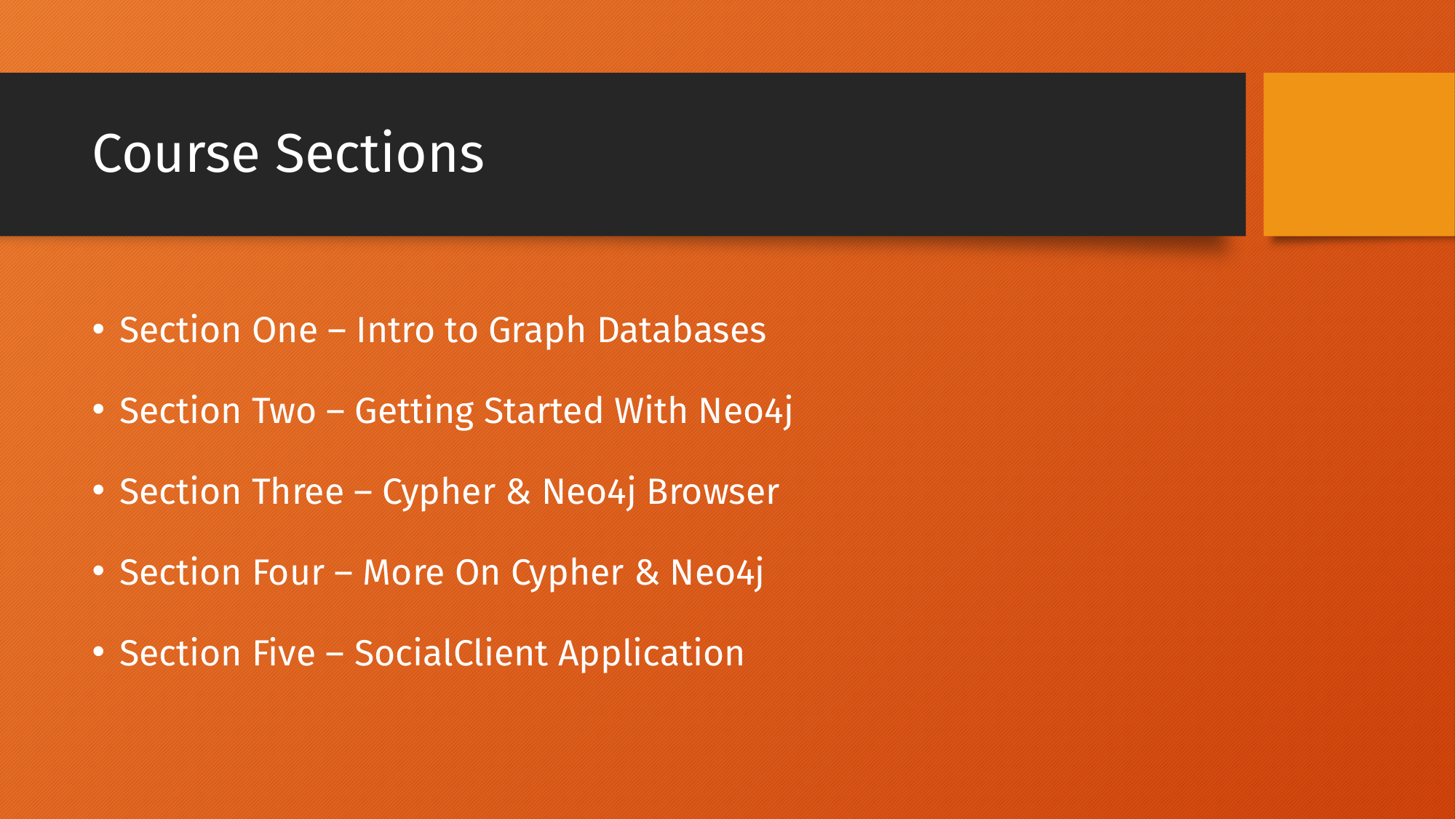

# Course Sections
Section One – Intro to Graph Databases
Section Two – Getting Started With Neo4j
Section Three – Cypher & Neo4j Browser
Section Four – More On Cypher & Neo4j
Section Five – SocialClient Application